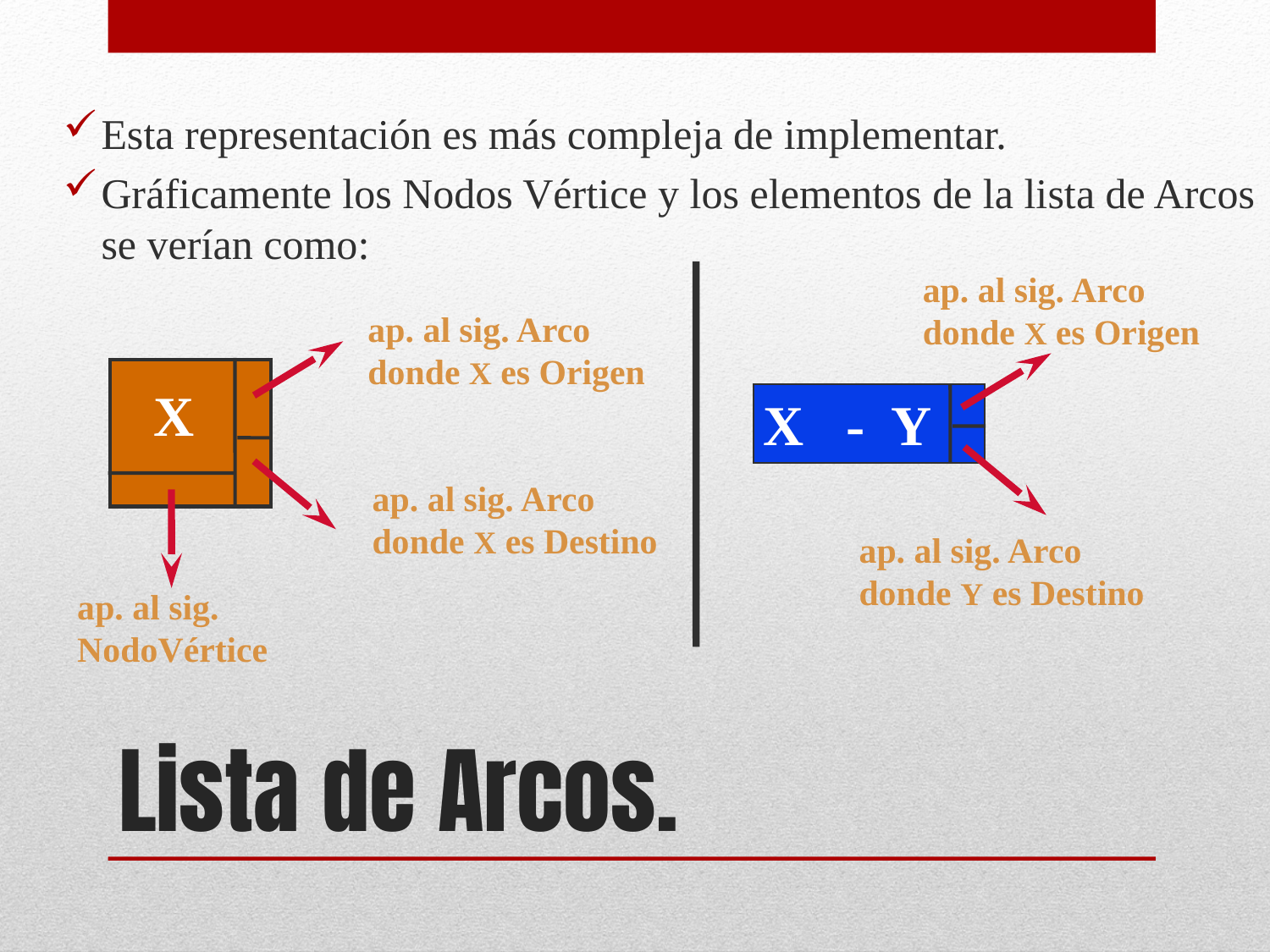

Esta representación es más compleja de implementar.
Gráficamente los Nodos Vértice y los elementos de la lista de Arcos se verían como:
ap. al sig. Arco
donde X es Origen

ap. al sig. Arco
donde X es Origen

X
X   -  Y

ap. al sig. Arco
donde X es Destino

ap. al sig. Arco
donde Y es Destino
ap. al sig.
NodoVértice
# Lista de Arcos.